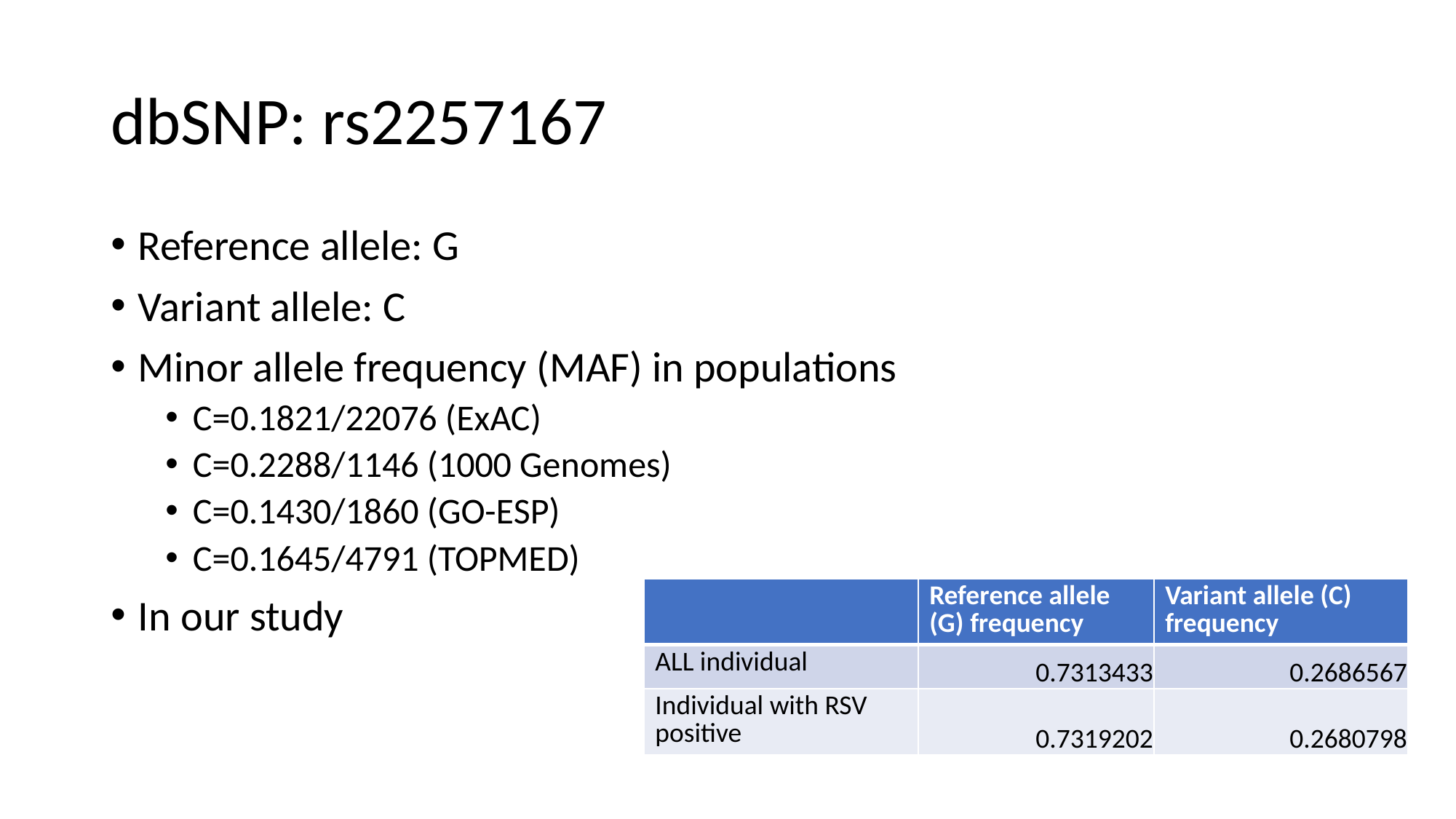

# dbSNP: rs2257167
Reference allele: G
Variant allele: C
Minor allele frequency (MAF) in populations
C=0.1821/22076 (ExAC)
C=0.2288/1146 (1000 Genomes)
C=0.1430/1860 (GO-ESP)
C=0.1645/4791 (TOPMED)
In our study
|  | Reference allele (G) frequency | Variant allele (C) frequency |
| --- | --- | --- |
| ALL individual | 0.7313433 | 0.2686567 |
| Individual with RSV positive | 0.7319202 | 0.2680798 |